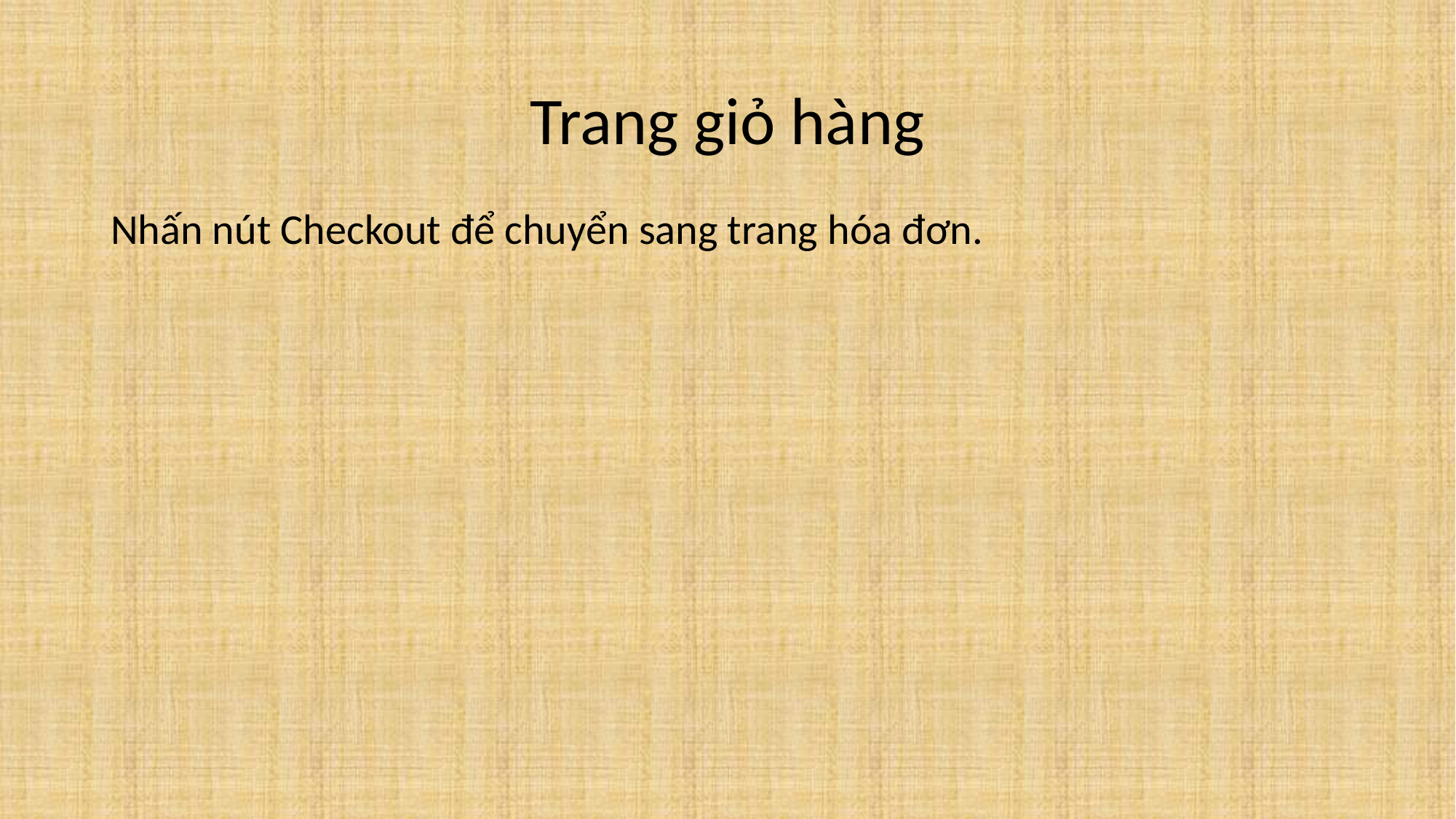

# Trang giỏ hàng
Nhấn nút Checkout để chuyển sang trang hóa đơn.